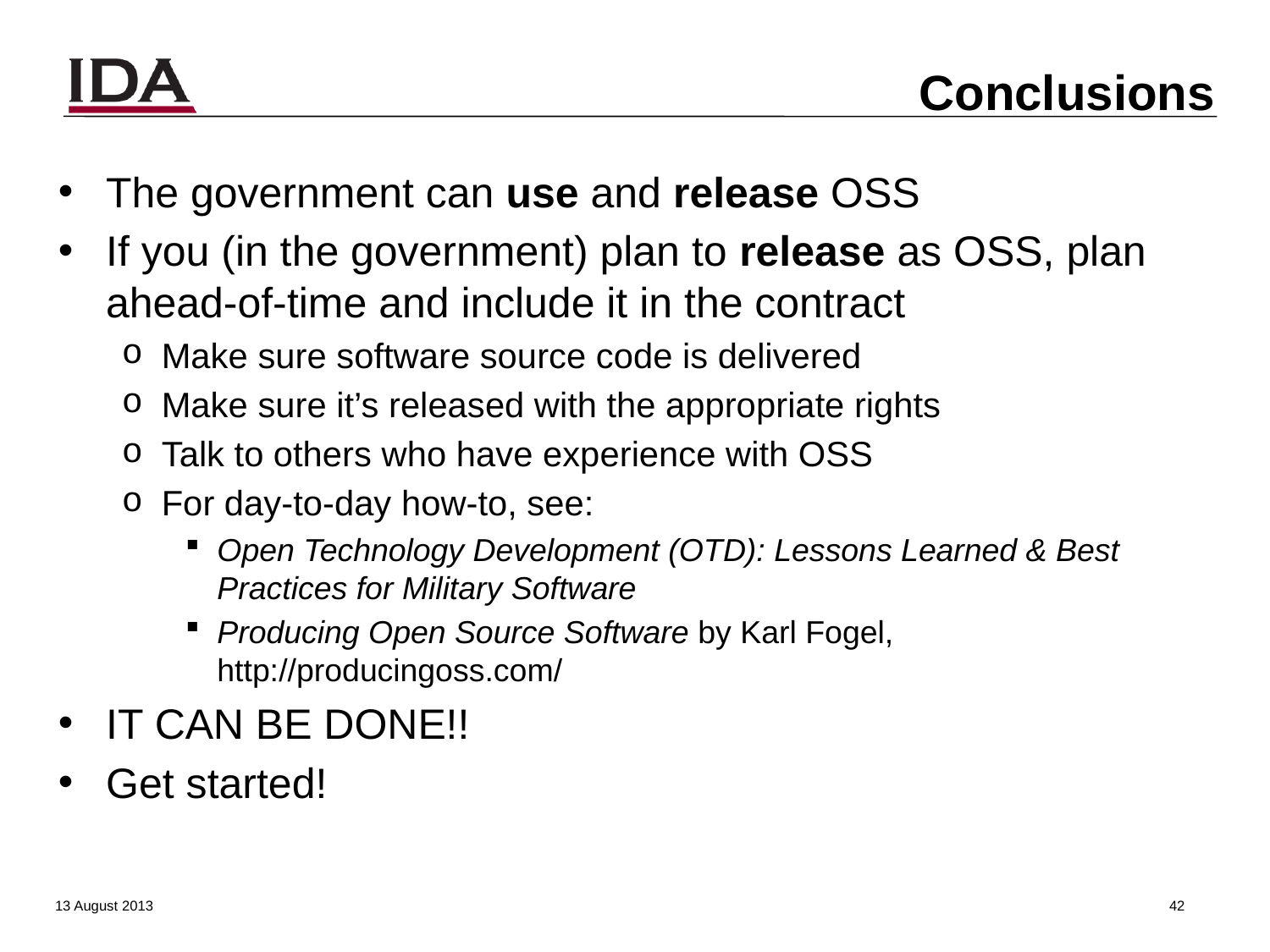

# Conclusions
The government can use and release OSS
If you (in the government) plan to release as OSS, plan ahead-of-time and include it in the contract
Make sure software source code is delivered
Make sure it’s released with the appropriate rights
Talk to others who have experience with OSS
For day-to-day how-to, see:
Open Technology Development (OTD): Lessons Learned & Best Practices for Military Software
Producing Open Source Software by Karl Fogel, http://producingoss.com/
IT CAN BE DONE!!
Get started!
13 August 2013
42